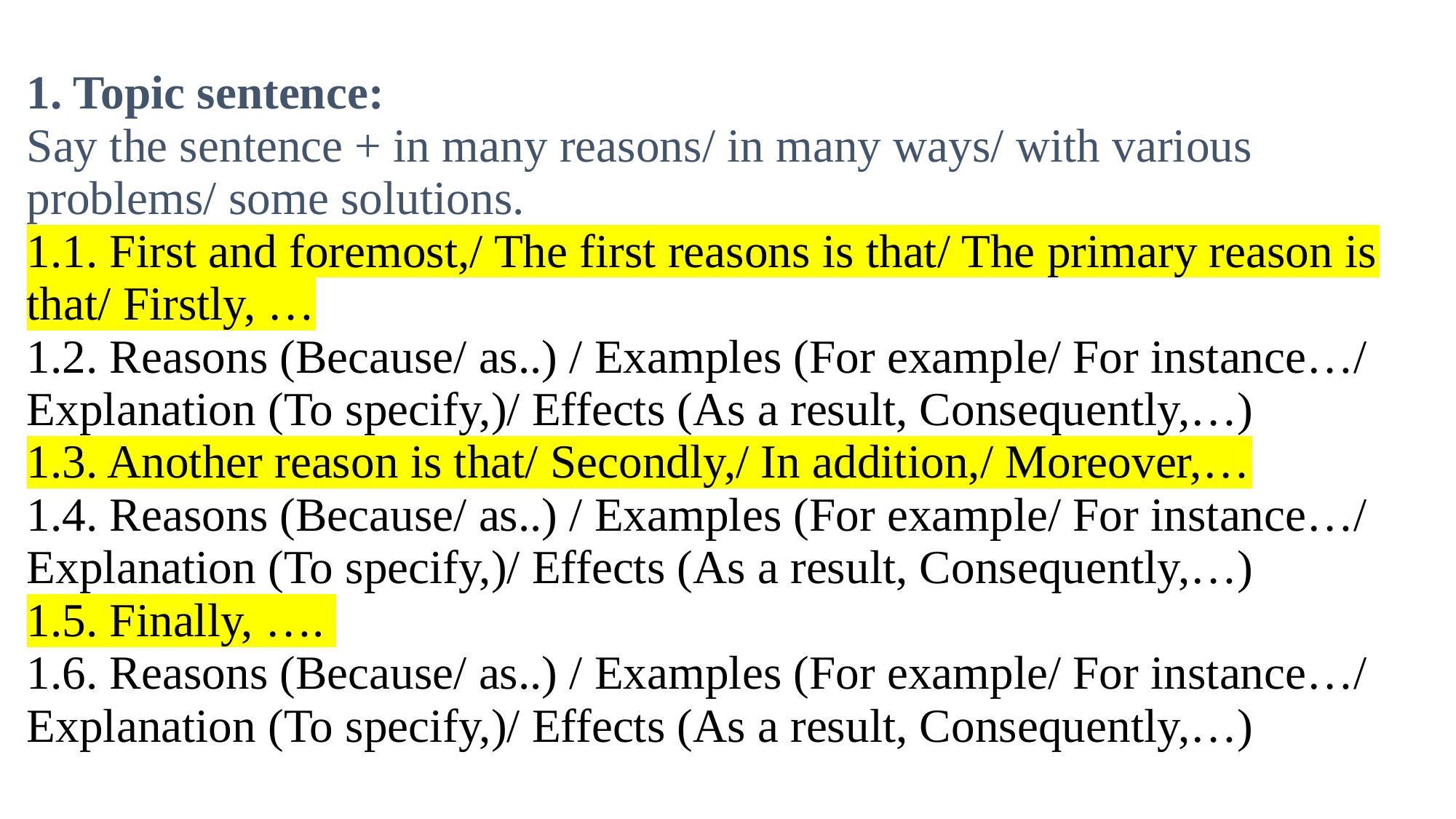

# 1. Topic sentence: Say the sentence + in many reasons/ in many ways/ with various problems/ some solutions. 1.1. First and foremost,/ The first reasons is that/ The primary reason is that/ Firstly, … 1.2. Reasons (Because/ as..) / Examples (For example/ For instance…/ Explanation (To specify,)/ Effects (As a result, Consequently,…) 1.3. Another reason is that/ Secondly,/ In addition,/ Moreover,… 1.4. Reasons (Because/ as..) / Examples (For example/ For instance…/ Explanation (To specify,)/ Effects (As a result, Consequently,…) 1.5. Finally, …. 1.6. Reasons (Because/ as..) / Examples (For example/ For instance…/ Explanation (To specify,)/ Effects (As a result, Consequently,…)